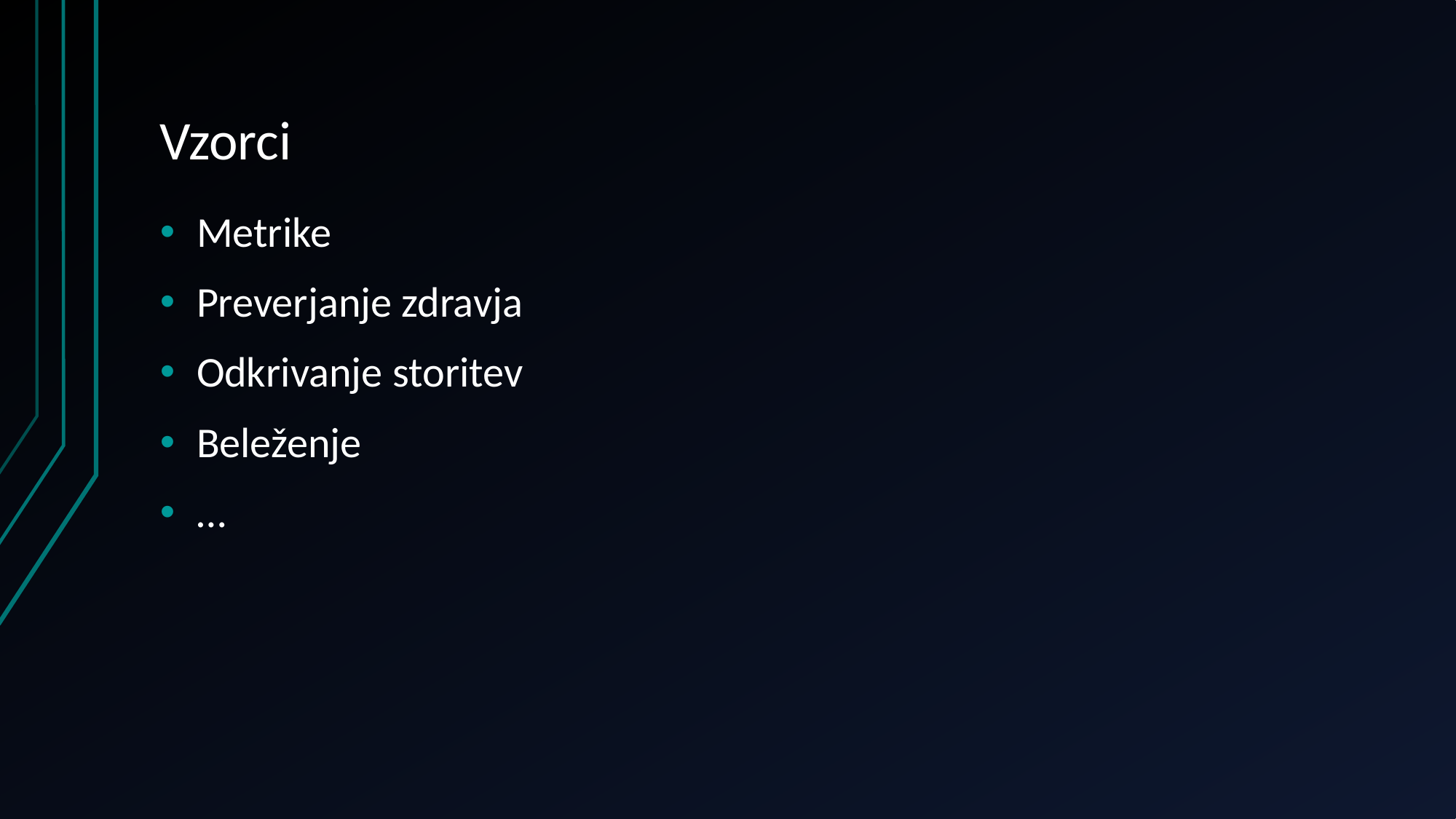

# Vzorci
Metrike
Preverjanje zdravja
Odkrivanje storitev
Beleženje
…